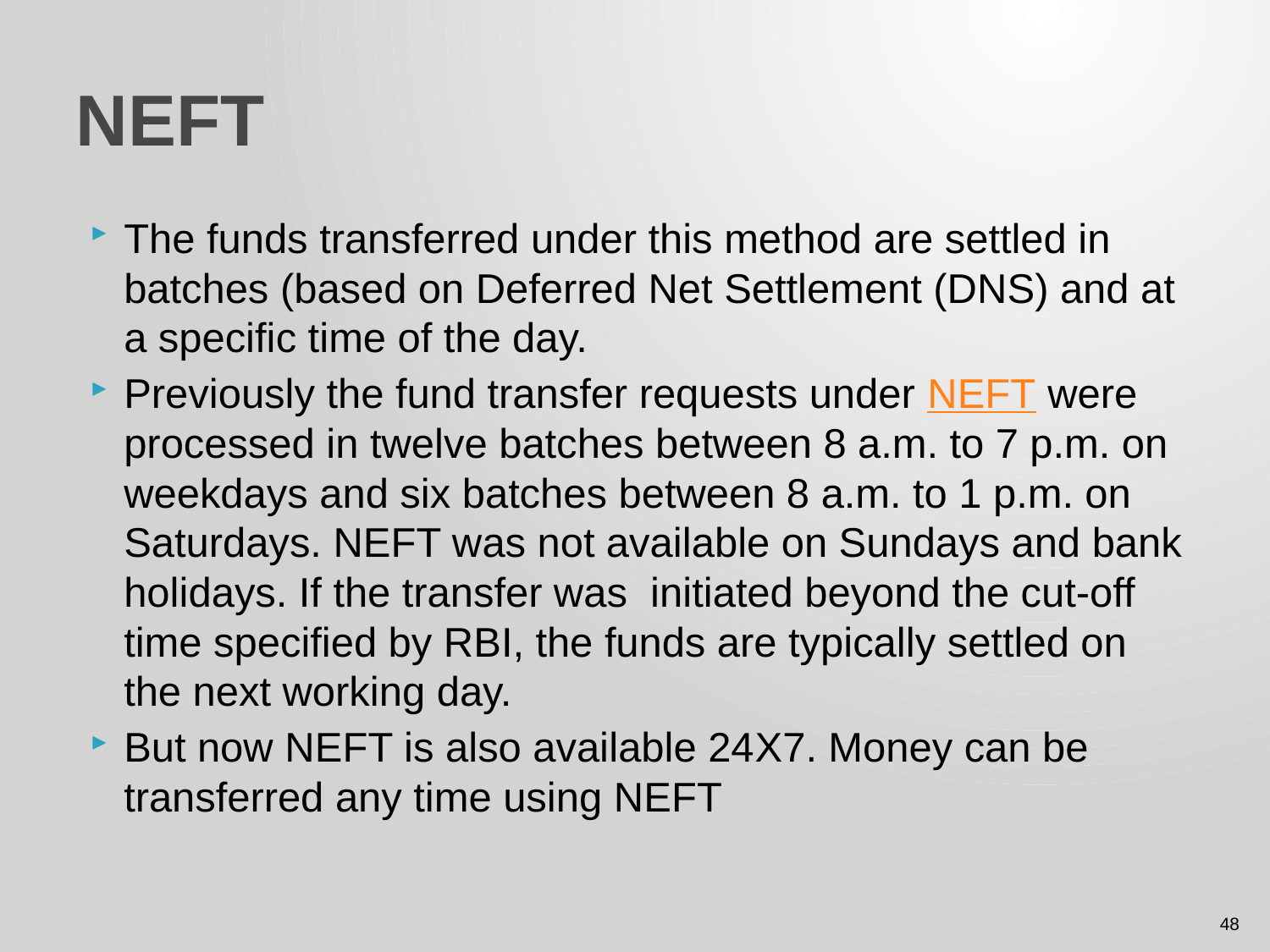

# NEFT
The funds transferred under this method are settled in batches (based on Deferred Net Settlement (DNS) and at a specific time of the day.
Previously the fund transfer requests under NEFT were processed in twelve batches between 8 a.m. to 7 p.m. on weekdays and six batches between 8 a.m. to 1 p.m. on Saturdays. NEFT was not available on Sundays and bank holidays. If the transfer was  initiated beyond the cut-off time specified by RBI, the funds are typically settled on the next working day.
But now NEFT is also available 24X7. Money can be transferred any time using NEFT
48